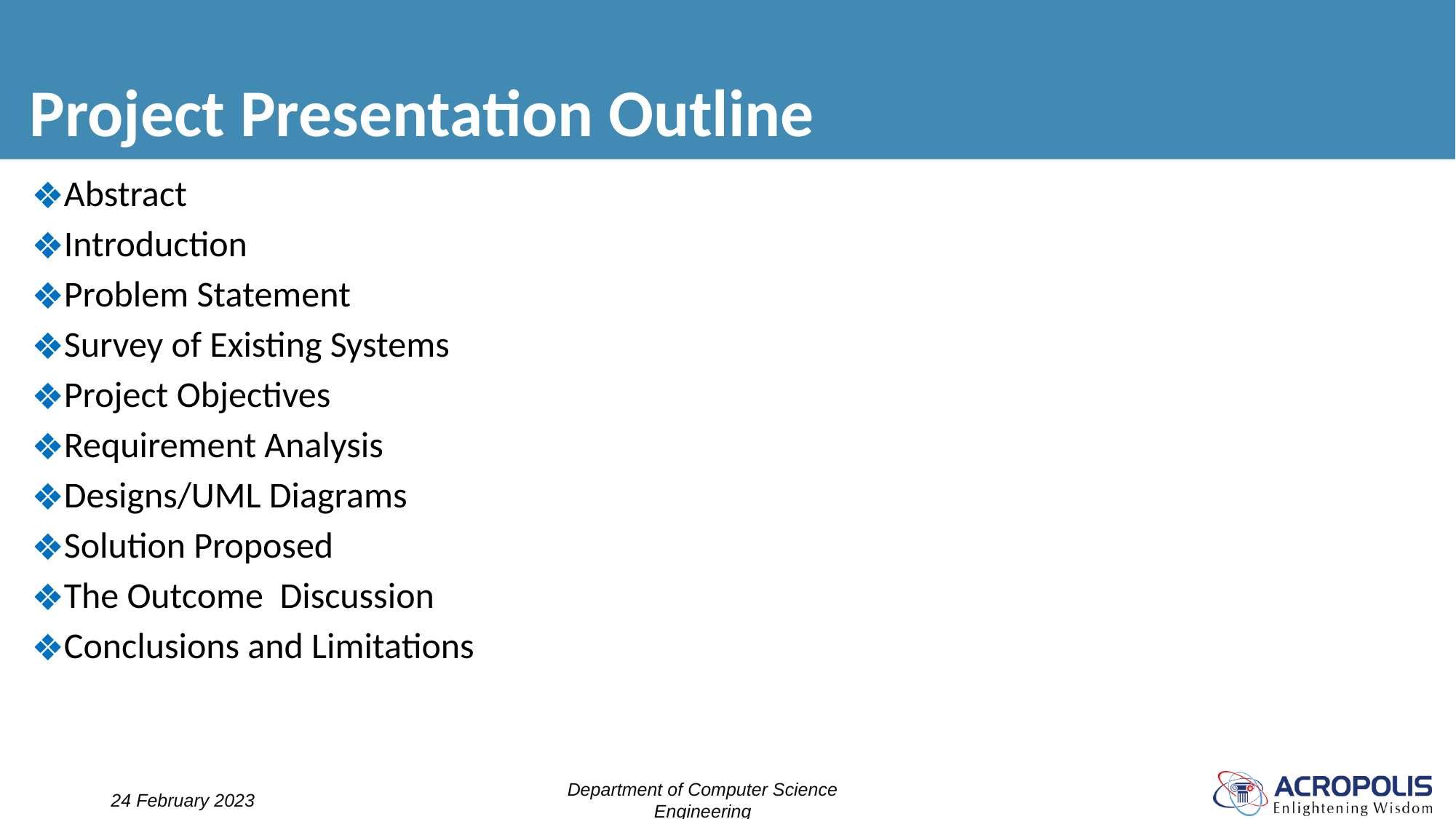

# Project Presentation Outline
Abstract
Introduction
Problem Statement
Survey of Existing Systems
Project Objectives
Requirement Analysis
Designs/UML Diagrams
Solution Proposed
The Outcome  Discussion
Conclusions and Limitations

24 February 2023
Department of Computer Science Engineering